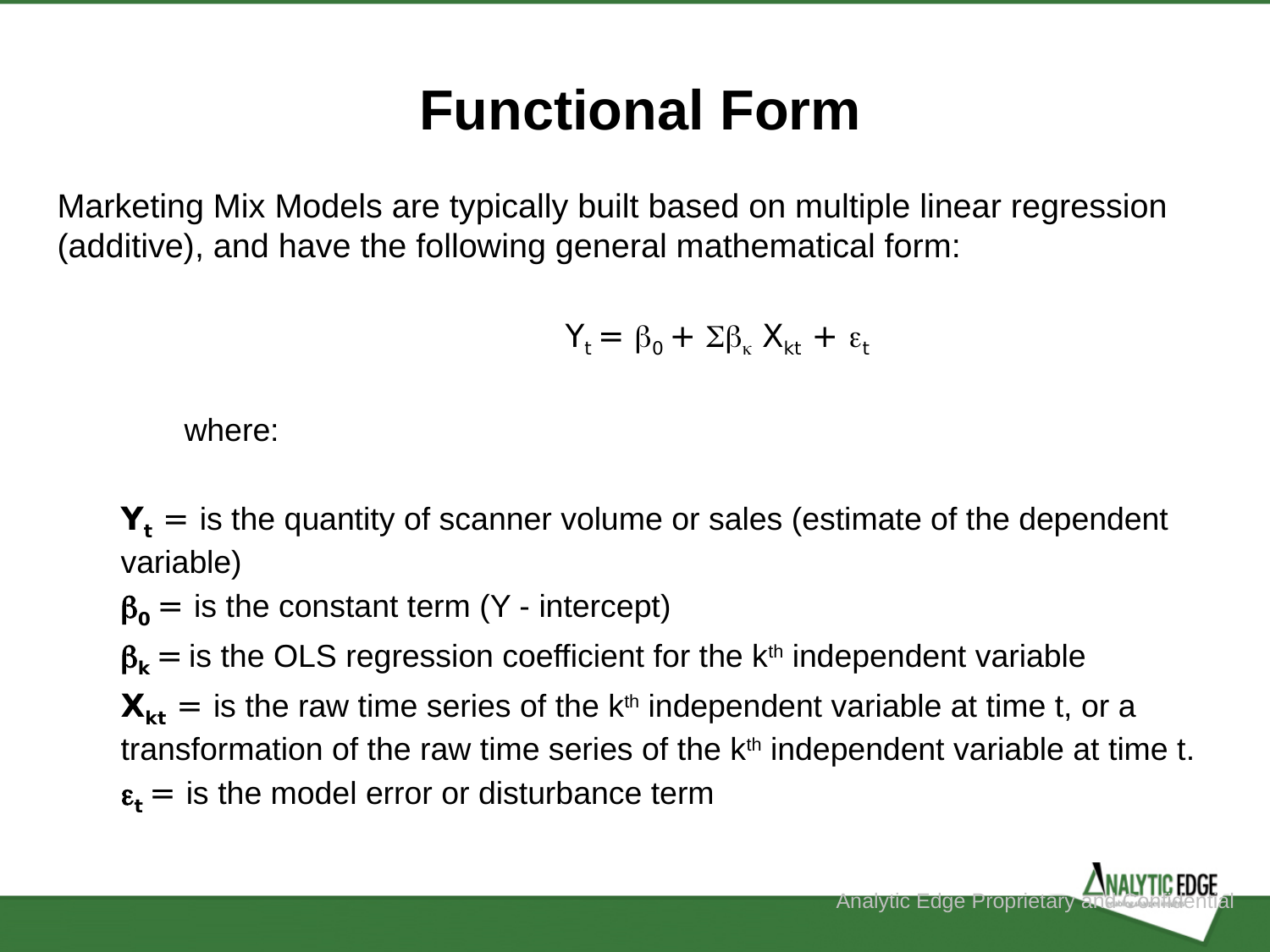

Functional Form
Marketing Mix Models are typically built based on multiple linear regression (additive), and have the following general mathematical form:

			Yt = β0 + Σβκ Xkt + εt

where:

Yt = is the quantity of scanner volume or sales (estimate of the dependent variable)
β0 = is the constant term (Y - intercept)
βk = is the OLS regression coefficient for the kth independent variable
Xkt = is the raw time series of the kth independent variable at time t, or a transformation of the raw time series of the kth independent variable at time t.
εt = is the model error or disturbance term
Analytic Edge Proprietary and Confidential